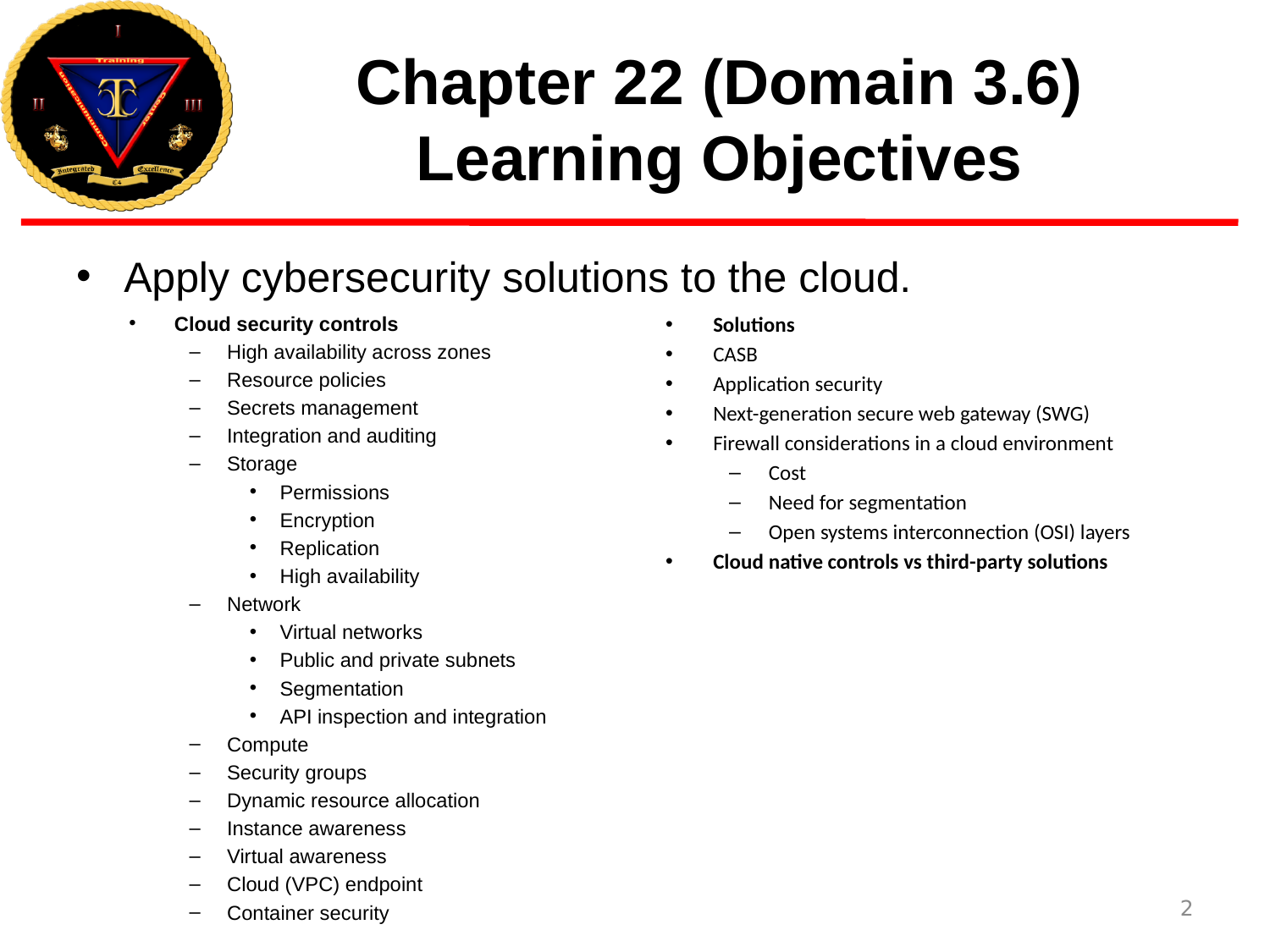

# Chapter 22 (Domain 3.6) Learning Objectives
Apply cybersecurity solutions to the cloud.
Cloud security controls
High availability across zones
Resource policies
Secrets management
Integration and auditing
Storage
Permissions
Encryption
Replication
High availability
Network
Virtual networks
Public and private subnets
Segmentation
API inspection and integration
Compute
Security groups
Dynamic resource allocation
Instance awareness
Virtual awareness
Cloud (VPC) endpoint
Container security
Solutions
CASB
Application security
Next-generation secure web gateway (SWG)
Firewall considerations in a cloud environment
Cost
Need for segmentation
Open systems interconnection (OSI) layers
Cloud native controls vs third-party solutions
2